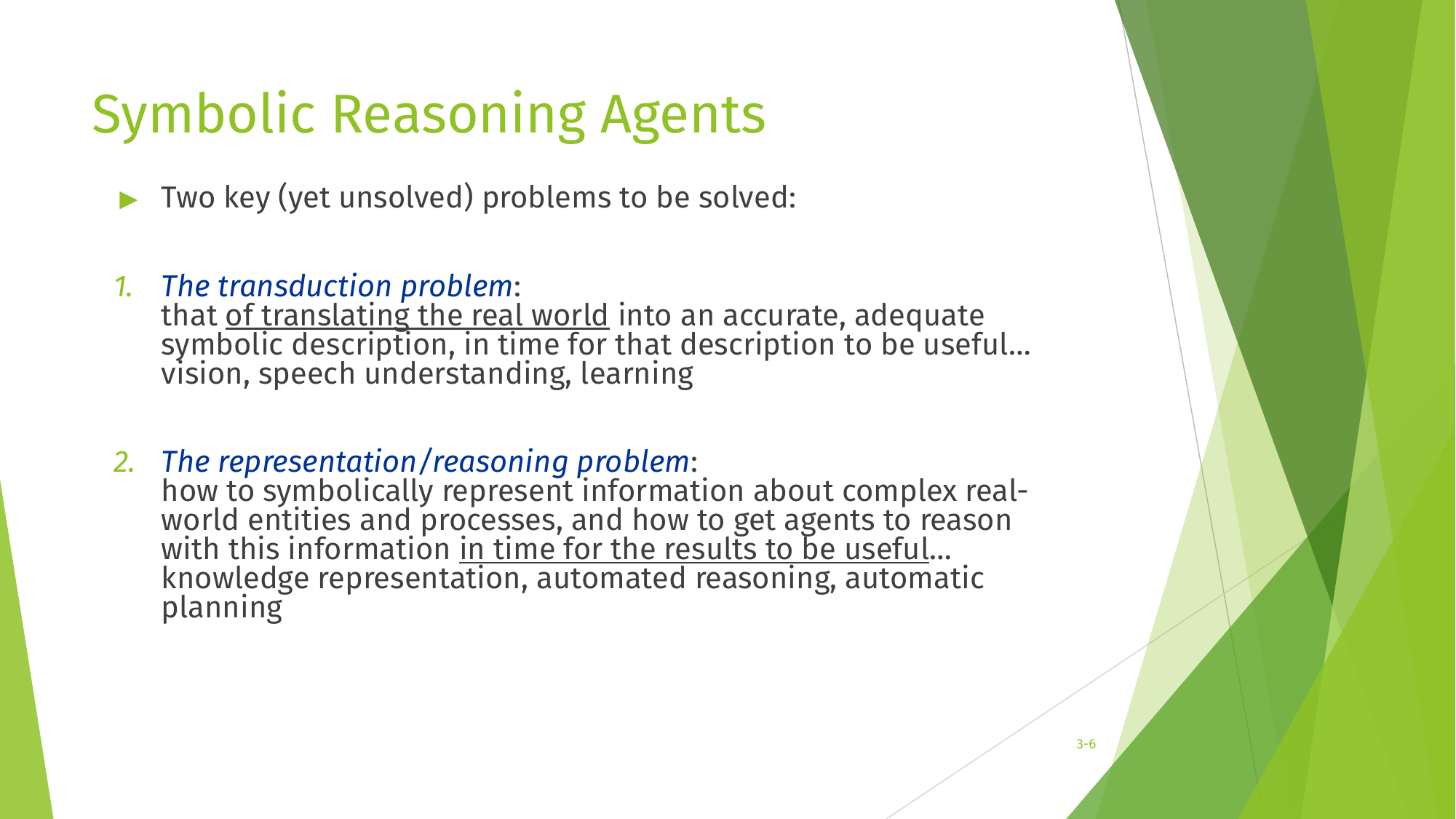

# Symbolic Reasoning Agents
Two key (yet unsolved) problems to be solved:

The transduction problem:
that of translating the real world into an accurate, adequate symbolic description, in time for that description to be useful…vision, speech understanding, learning

The representation/reasoning problem:
how to symbolically represent information about complex real-world entities and processes, and how to get agents to reason with this information in time for the results to be useful…knowledge representation, automated reasoning, automatic planning

3-6